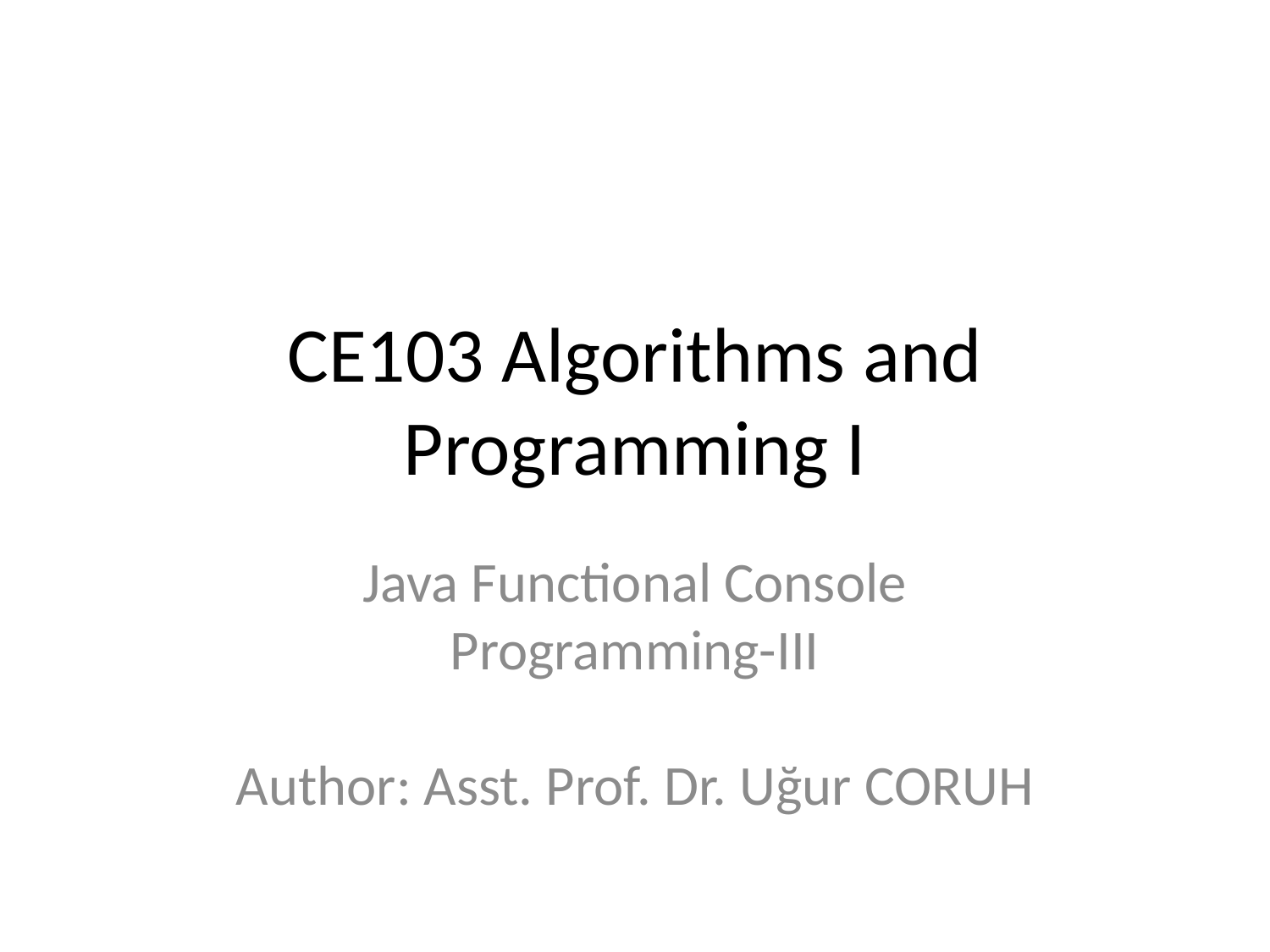

# CE103 Algorithms and Programming I
Java Functional Console Programming-III
Author: Asst. Prof. Dr. Uğur CORUH